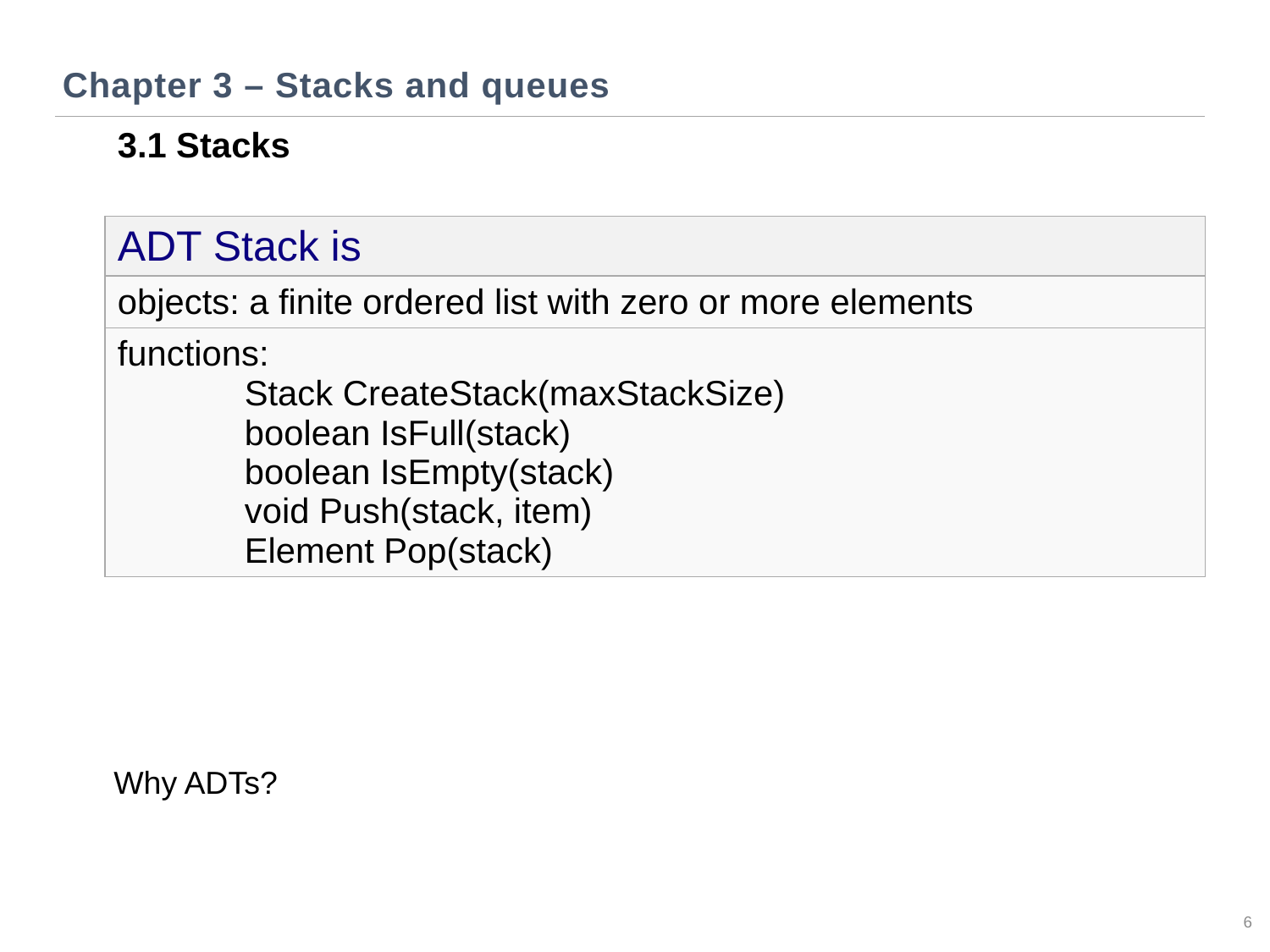

Chapter 3 – Stacks and queues
3.1 Stacks
| ADT Stack is |
| --- |
| objects: a finite ordered list with zero or more elements |
| functions: Stack CreateStack(maxStackSize) boolean IsFull(stack) boolean IsEmpty(stack) void Push(stack, item) Element Pop(stack) |
Why ADTs?
6